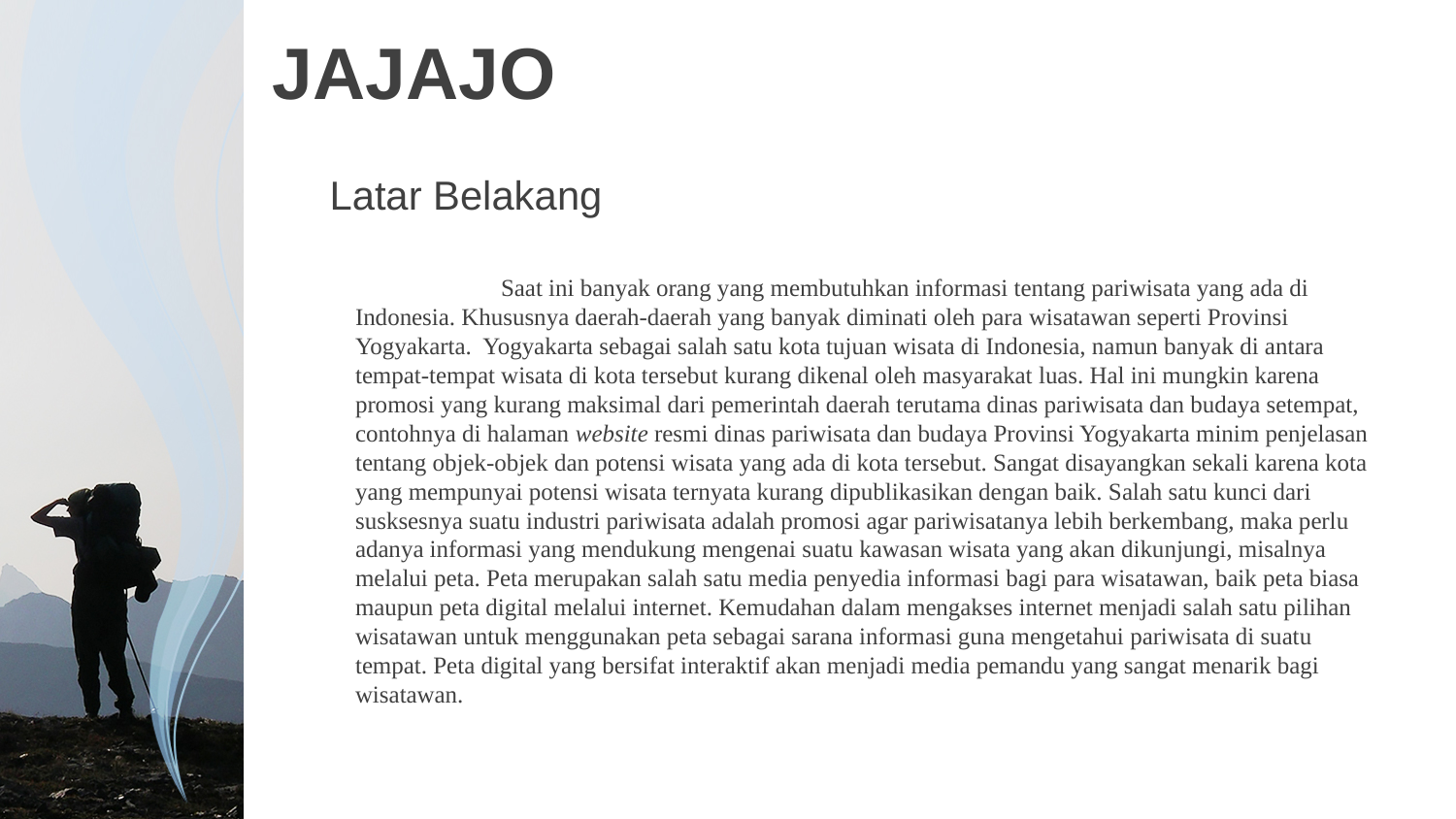

# JAJAJO
Latar Belakang
	Saat ini banyak orang yang membutuhkan informasi tentang pariwisata yang ada di Indonesia. Khususnya daerah-daerah yang banyak diminati oleh para wisatawan seperti Provinsi Yogyakarta.  Yogyakarta sebagai salah satu kota tujuan wisata di Indonesia, namun banyak di antara tempat-tempat wisata di kota tersebut kurang dikenal oleh masyarakat luas. Hal ini mungkin karena promosi yang kurang maksimal dari pemerintah daerah terutama dinas pariwisata dan budaya setempat, contohnya di halaman website resmi dinas pariwisata dan budaya Provinsi Yogyakarta minim penjelasan tentang objek-objek dan potensi wisata yang ada di kota tersebut. Sangat disayangkan sekali karena kota yang mempunyai potensi wisata ternyata kurang dipublikasikan dengan baik. Salah satu kunci dari susksesnya suatu industri pariwisata adalah promosi agar pariwisatanya lebih berkembang, maka perlu adanya informasi yang mendukung mengenai suatu kawasan wisata yang akan dikunjungi, misalnya melalui peta. Peta merupakan salah satu media penyedia informasi bagi para wisatawan, baik peta biasa maupun peta digital melalui internet. Kemudahan dalam mengakses internet menjadi salah satu pilihan wisatawan untuk menggunakan peta sebagai sarana informasi guna mengetahui pariwisata di suatu tempat. Peta digital yang bersifat interaktif akan menjadi media pemandu yang sangat menarik bagi wisatawan.